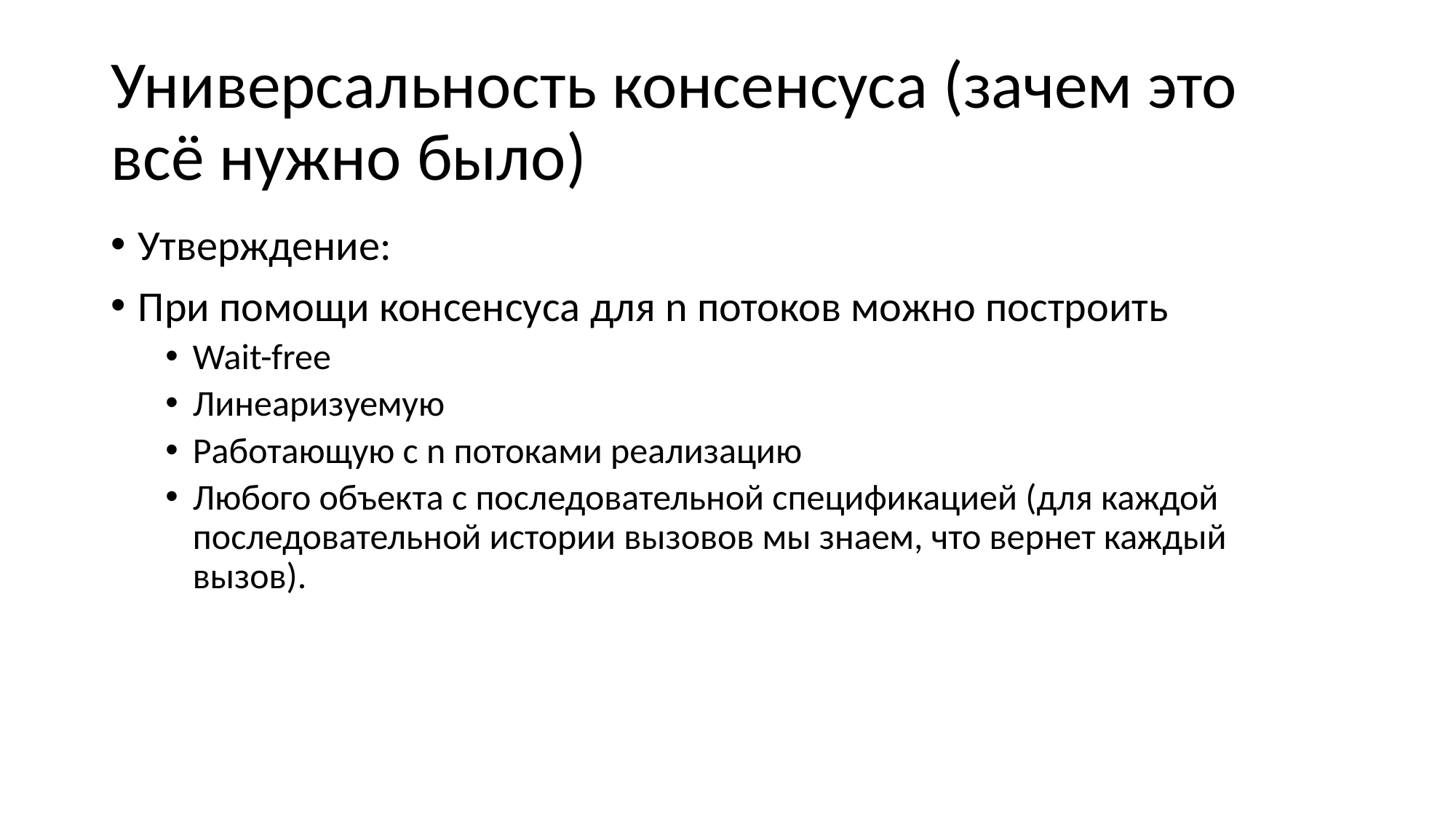

# Универсальность консенсуса (зачем это всё нужно было)
Утверждение:
При помощи консенсуса для n потоков можно построить
Wait-free
Линеаризуемую
Работающую с n потоками реализацию
Любого объекта с последовательной спецификацией (для каждой последовательной истории вызовов мы знаем, что вернет каждый вызов).